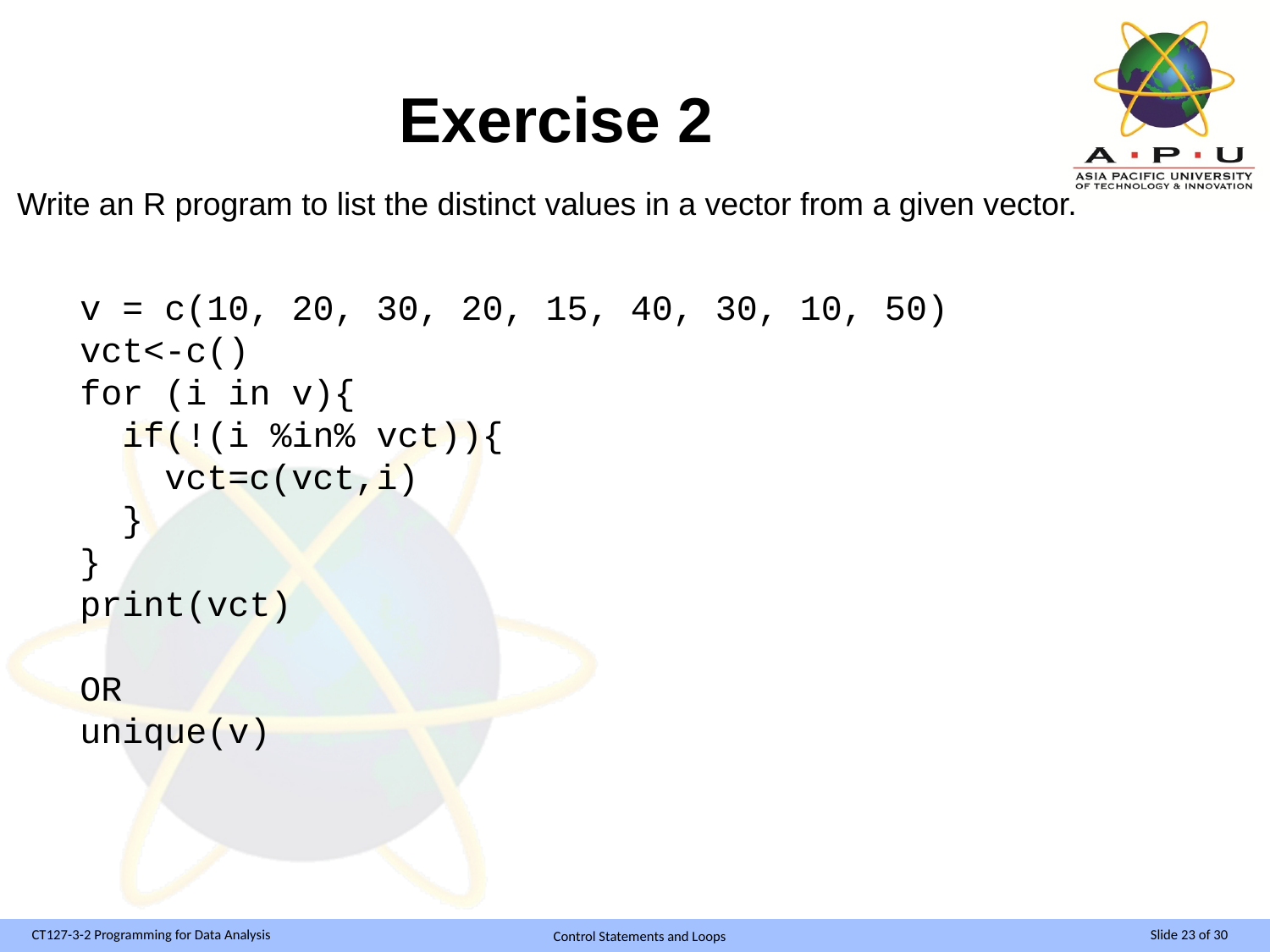

# Exercise 2
Write an R program to list the distinct values in a vector from a given vector.
v = c(10, 20, 30, 20, 15, 40, 30, 10, 50)
vct<-c()
for (i in v){
  if(!(i %in% vct)){
    vct=c(vct,i)
  }
}
print(vct)

OR
unique(v)